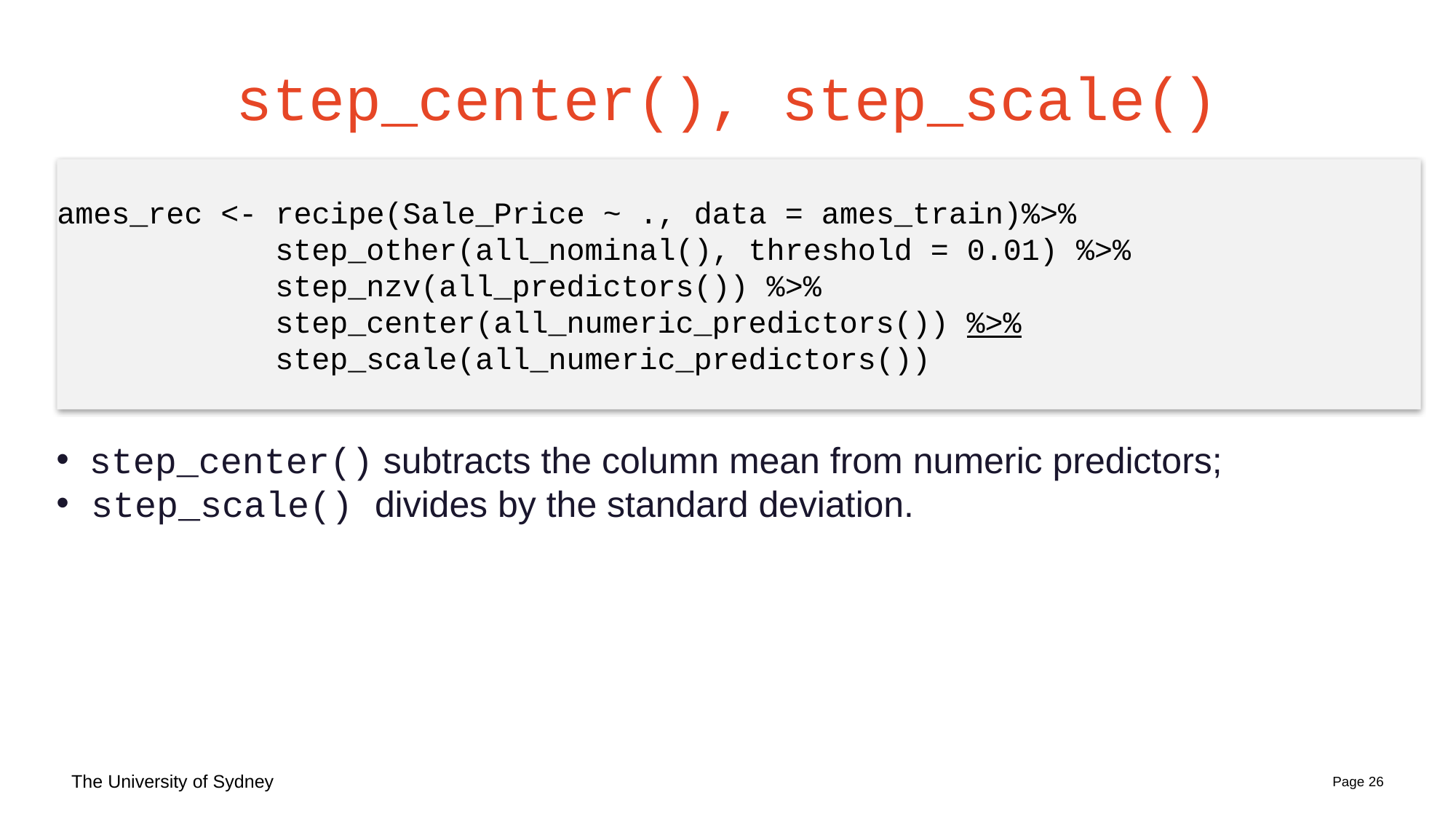

# step_center(), step_scale()
ames_rec <- recipe(Sale_Price ~ ., data = ames_train)%>%
		step_other(all_nominal(), threshold = 0.01) %>%
		step_nzv(all_predictors()) %>%
		step_center(all_numeric_predictors()) %>%
		step_scale(all_numeric_predictors())
  step_center() subtracts the column mean from numeric predictors;
 step_scale() divides by the standard deviation.